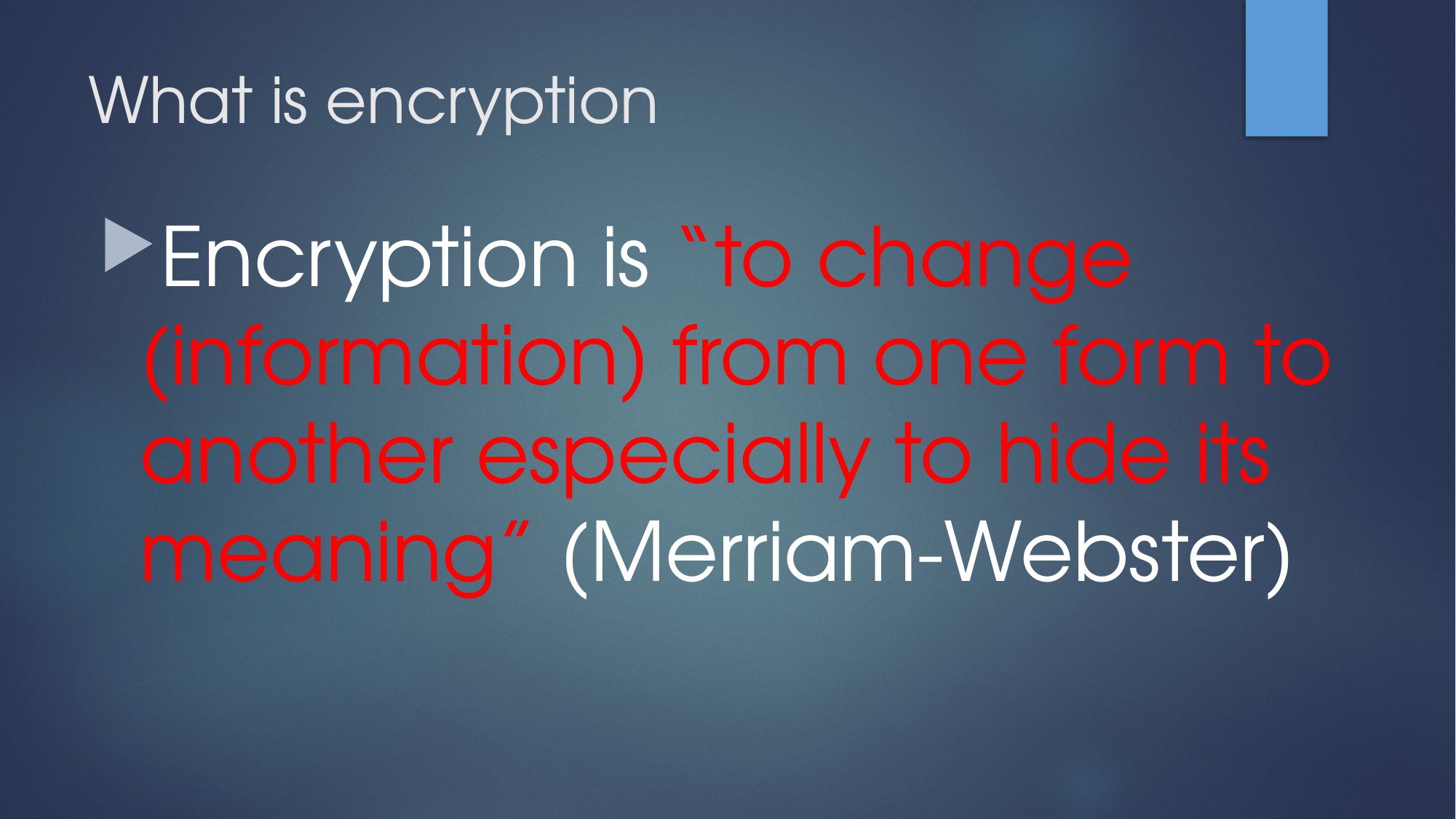

# What is encryption
Encryption is “to change (information) from one form to another especially to hide its meaning” (Merriam-Webster)